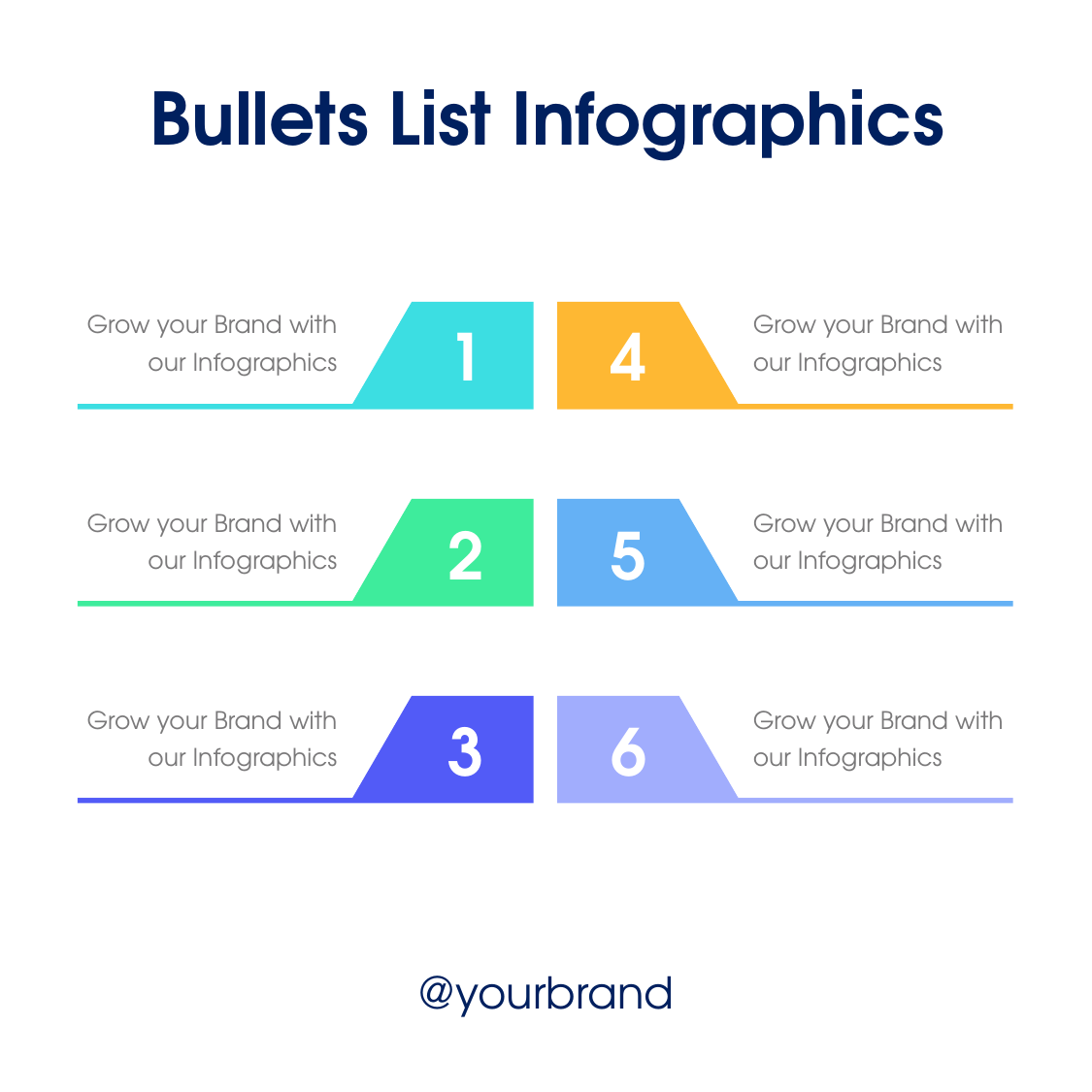

Bullets List Infographics
Grow your Brand with our Infographics
Grow your Brand with our Infographics

1
4
Grow your Brand with our Infographics
Grow your Brand with our Infographics

2
5
Grow your Brand with our Infographics
Grow your Brand with our Infographics

3
6
@yourbrand